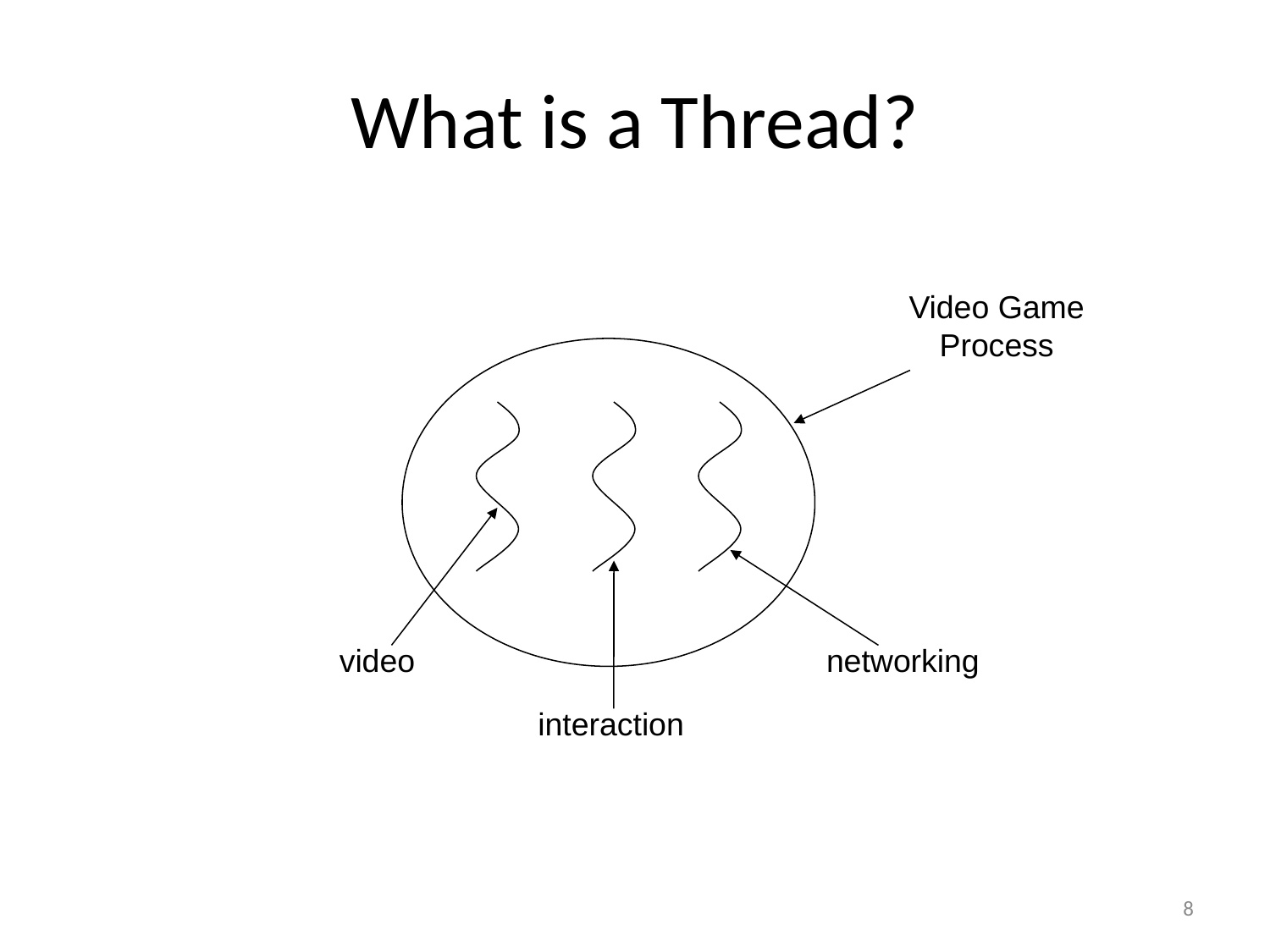

# What is a Thread?
Video Game
Process

video
networking
interaction
8